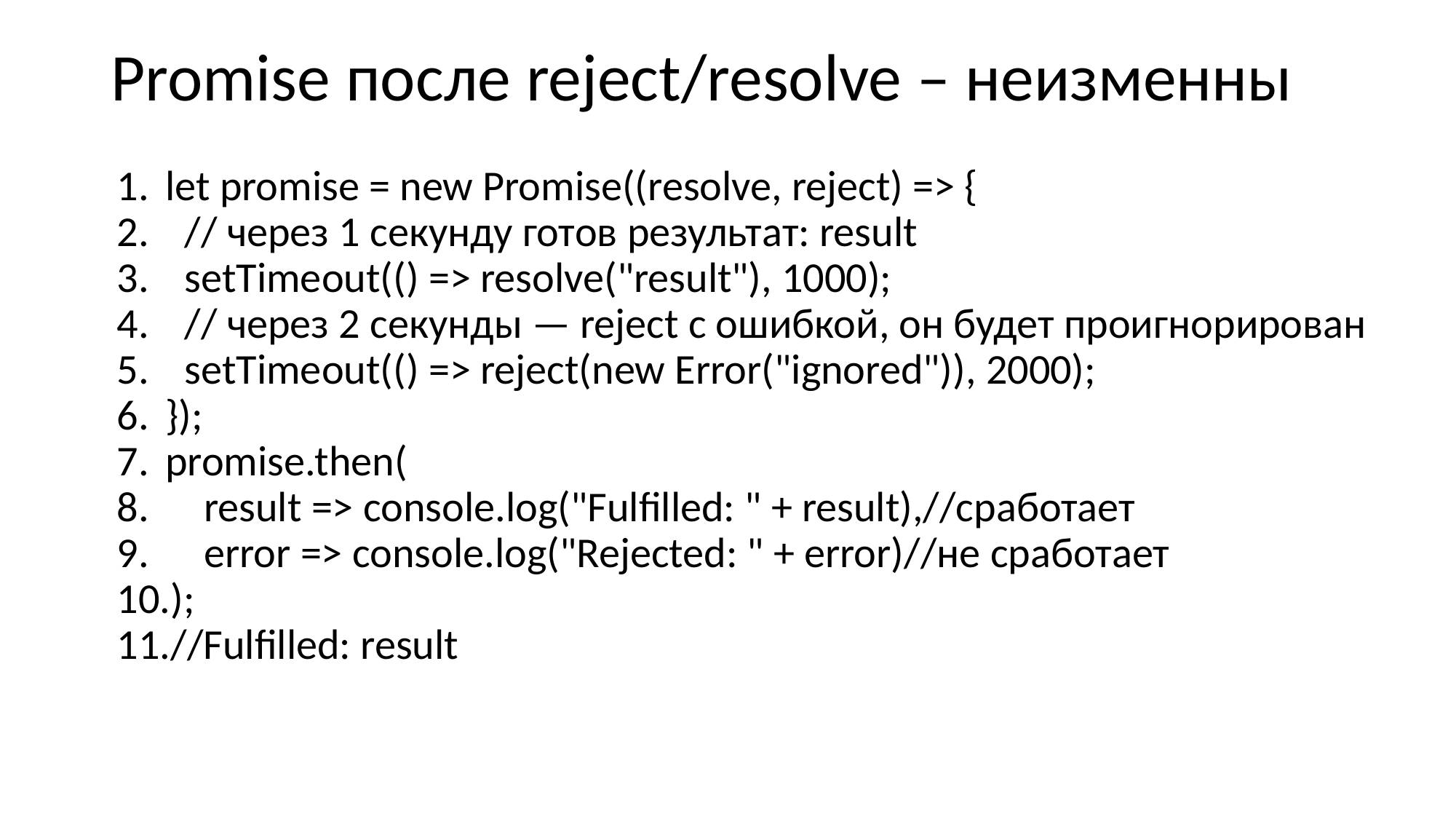

# Promise после reject/resolve – неизменны
let promise = new Promise((resolve, reject) => {
  // через 1 секунду готов результат: result
  setTimeout(() => resolve("result"), 1000);
  // через 2 секунды — reject с ошибкой, он будет проигнорирован
  setTimeout(() => reject(new Error("ignored")), 2000);
});
promise.then(
    result => console.log("Fulfilled: " + result),//сработает
    error => console.log("Rejected: " + error)//не сработает
);
//Fulfilled: result